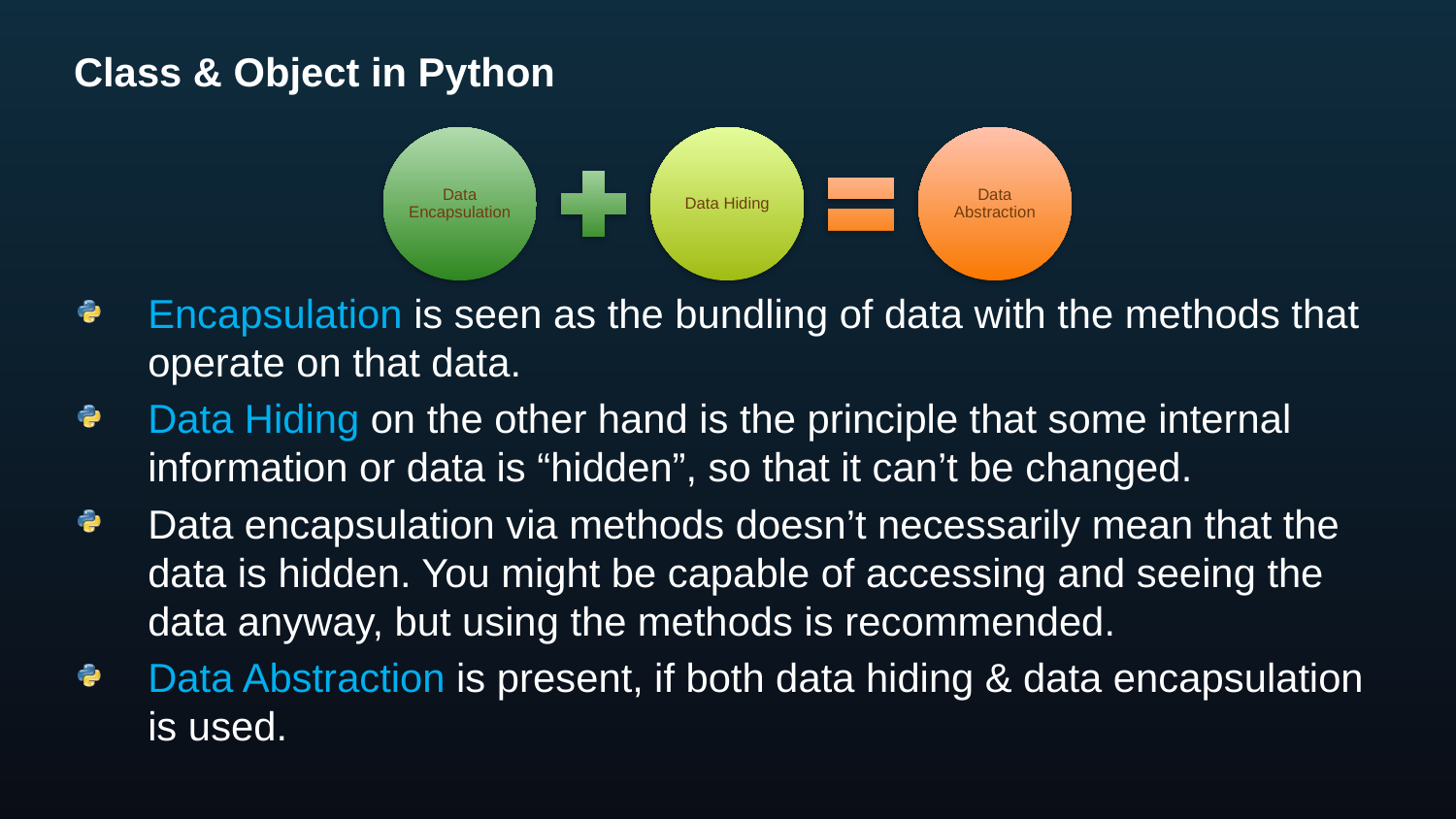

# Class & Object in Python
Data Encapsulation

Data Hiding

Data Abstraction
Encapsulation is seen as the bundling of data with the methods that operate on that data.
Data Hiding on the other hand is the principle that some internal information or data is “hidden”, so that it can’t be changed.
Data encapsulation via methods doesn’t necessarily mean that the data is hidden. You might be capable of accessing and seeing the data anyway, but using the methods is recommended.
Data Abstraction is present, if both data hiding & data encapsulation is used.